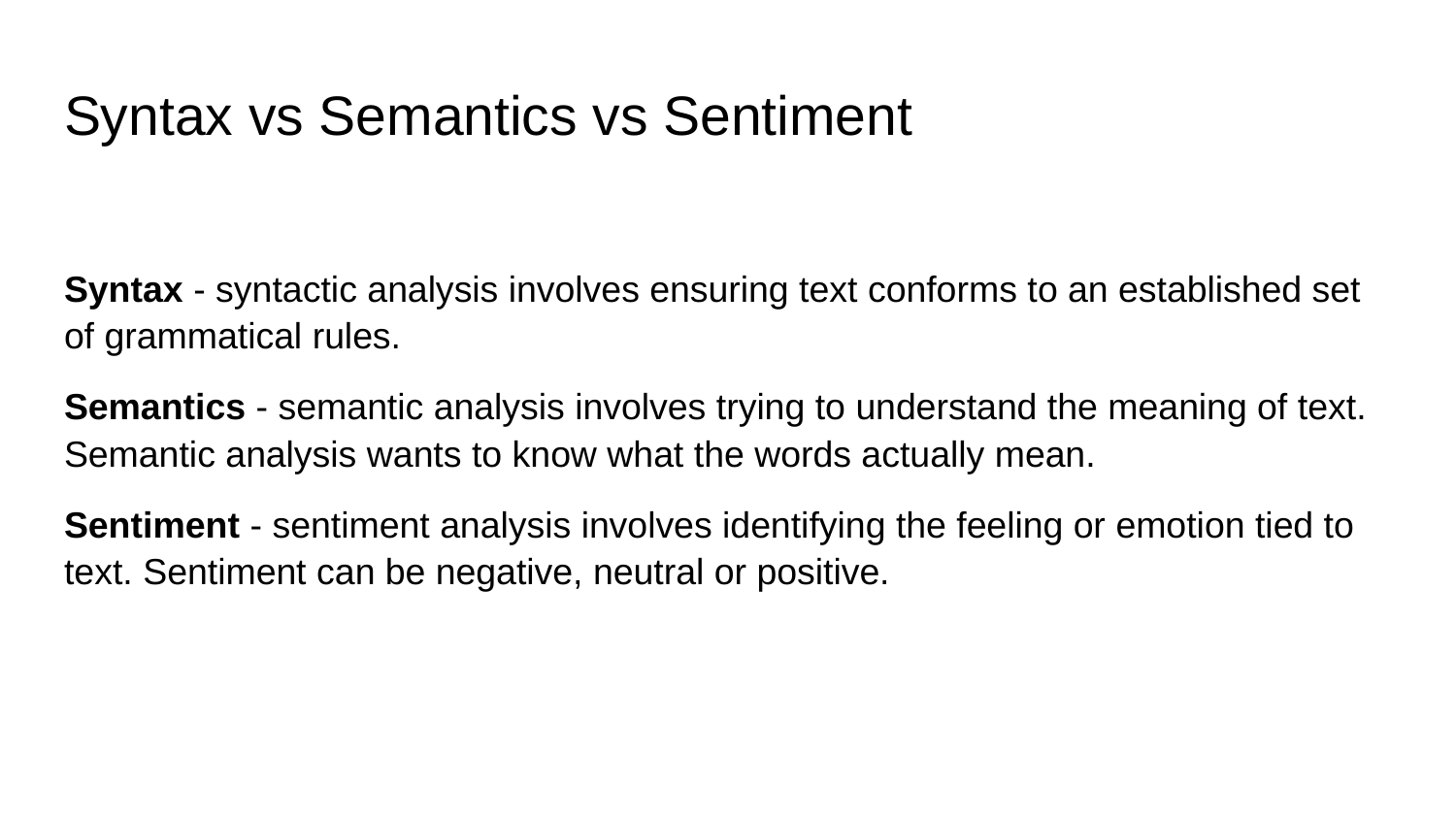

# Syntax vs Semantics vs Sentiment

Syntax - syntactic analysis involves ensuring text conforms to an established set of grammatical rules.
Semantics - semantic analysis involves trying to understand the meaning of text. Semantic analysis wants to know what the words actually mean.
Sentiment - sentiment analysis involves identifying the feeling or emotion tied to text. Sentiment can be negative, neutral or positive.